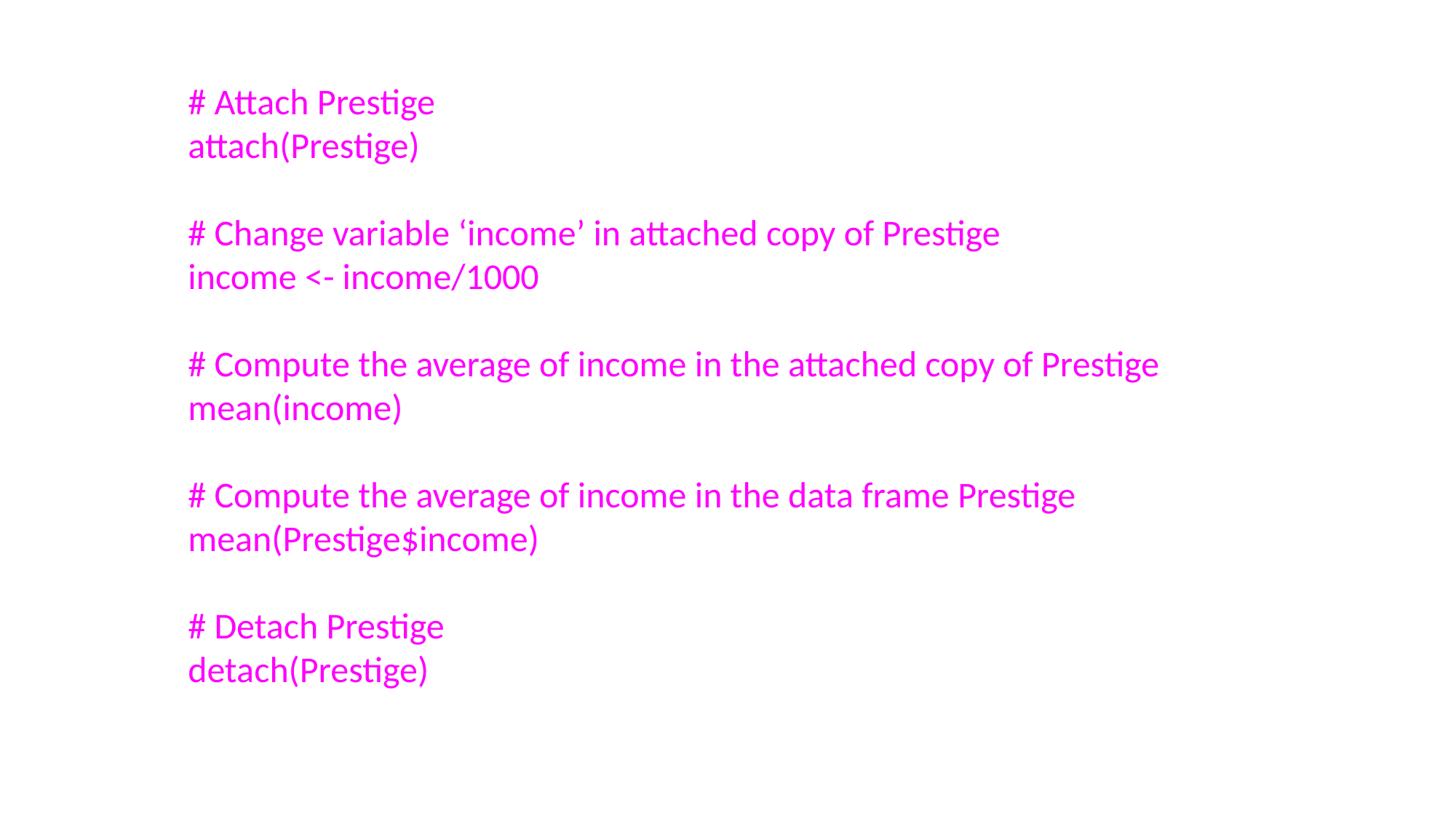

# Attach Prestige
attach(Prestige)

# Change variable ‘income’ in attached copy of Prestige
income <- income/1000

# Compute the average of income in the attached copy of Prestige
mean(income)

# Compute the average of income in the data frame Prestige
mean(Prestige$income)

# Detach Prestige
detach(Prestige)